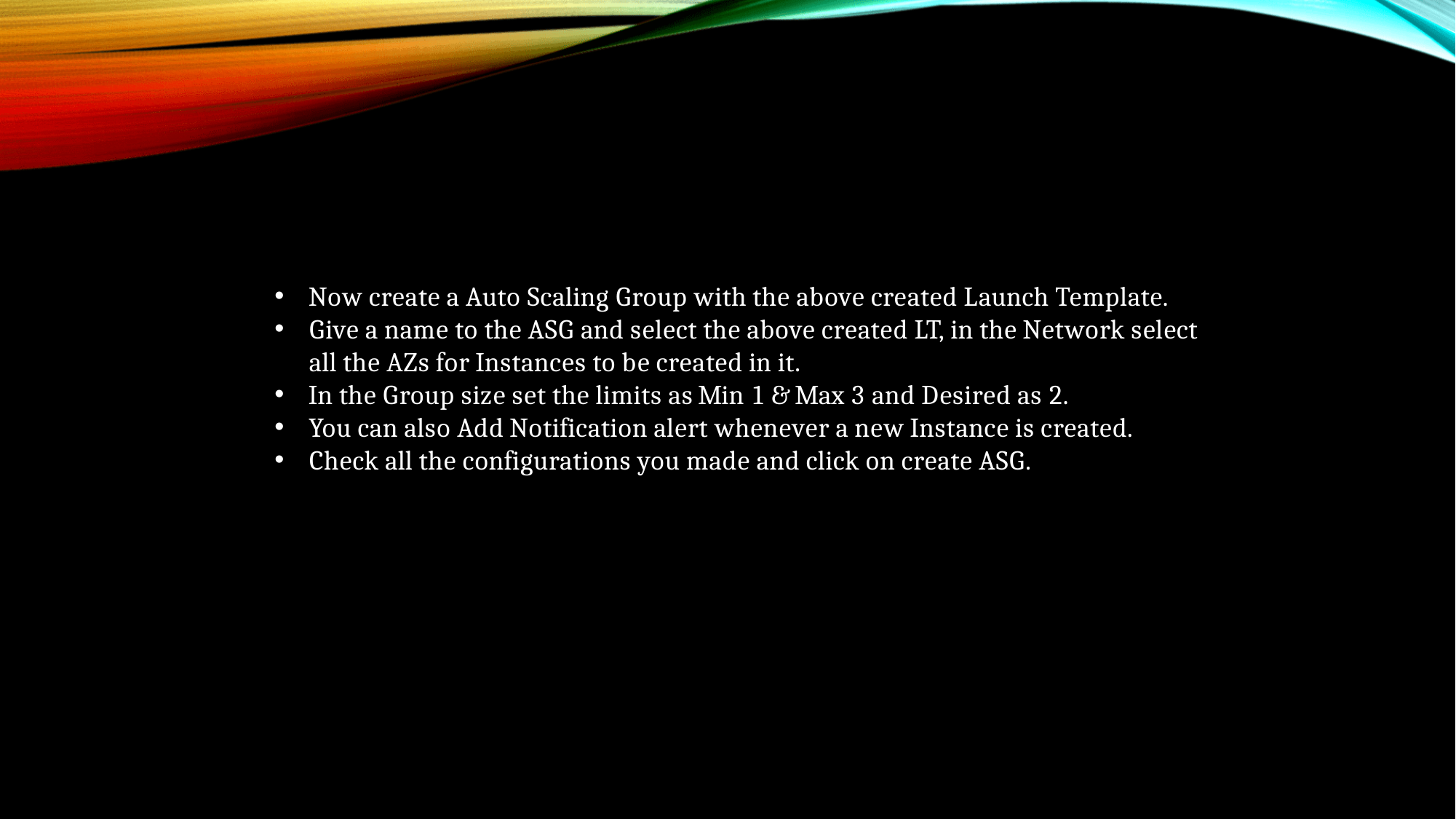

Now create a Auto Scaling Group with the above created Launch Template.
Give a name to the ASG and select the above created LT, in the Network select all the AZs for Instances to be created in it.
In the Group size set the limits as Min 1 & Max 3 and Desired as 2.
You can also Add Notification alert whenever a new Instance is created.
Check all the configurations you made and click on create ASG.